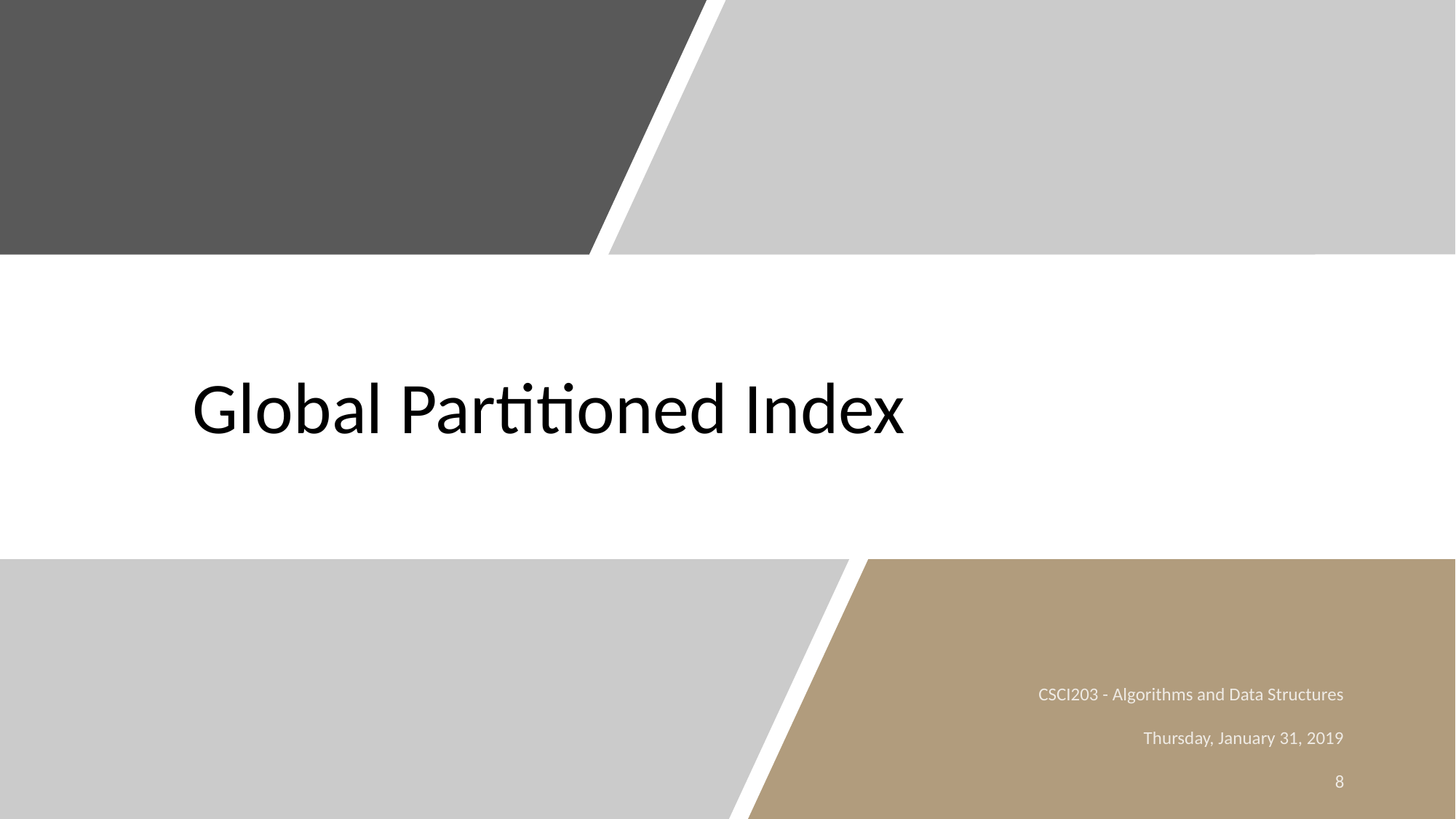

# Global Partitioned Index

CSCI203 - Algorithms and Data Structures
Thursday, January 31, 2019
8